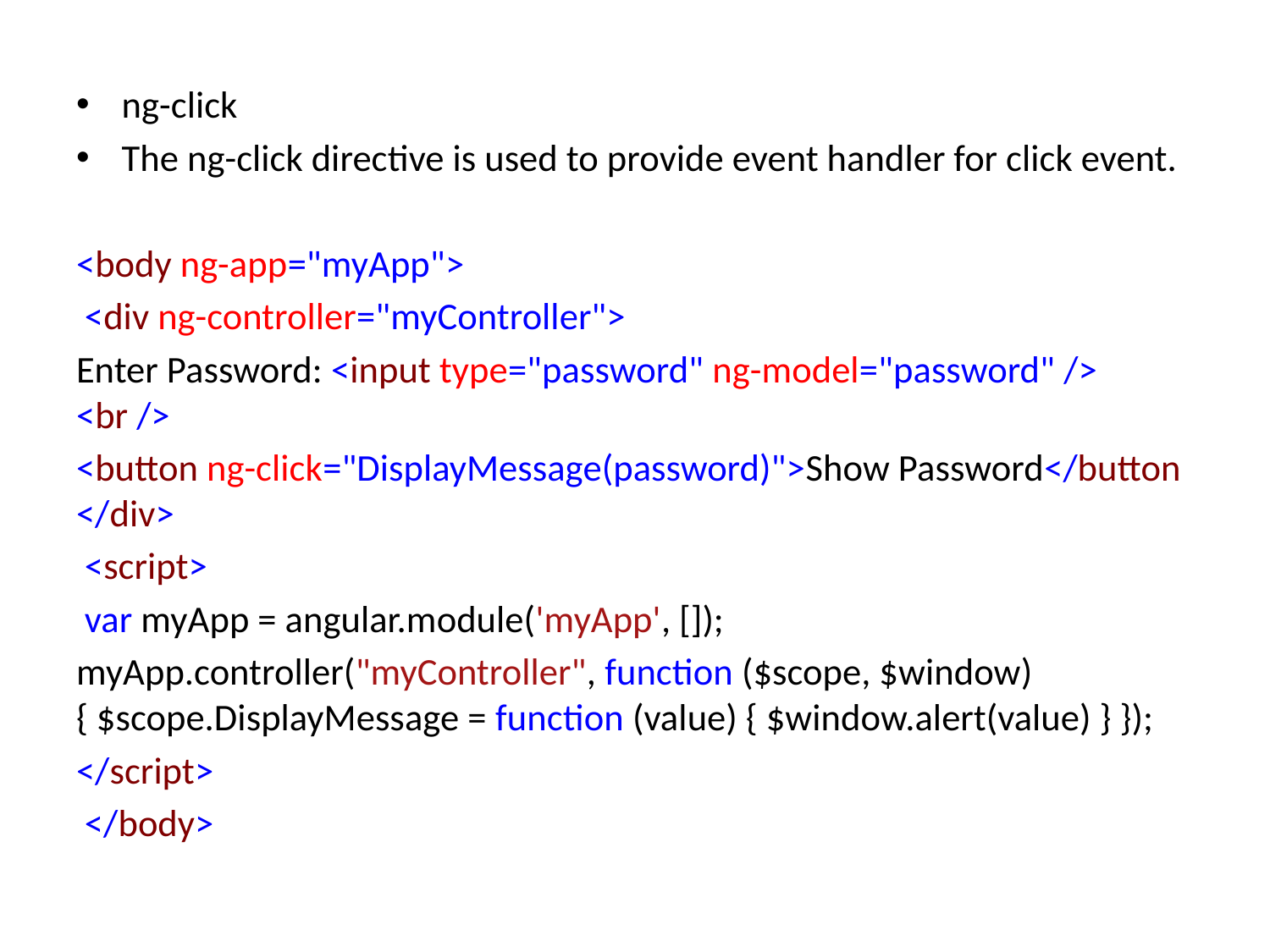

ng-click
The ng-click directive is used to provide event handler for click event.

<body ng-app="myApp">
 <div ng-controller="myController">
Enter Password: <input type="password" ng-model="password" /> <br />
<button ng-click="DisplayMessage(password)">Show Password</button </div>
 <script>
 var myApp = angular.module('myApp', []);
myApp.controller("myController", function ($scope, $window) { $scope.DisplayMessage = function (value) { $window.alert(value) } });
</script>
 </body>